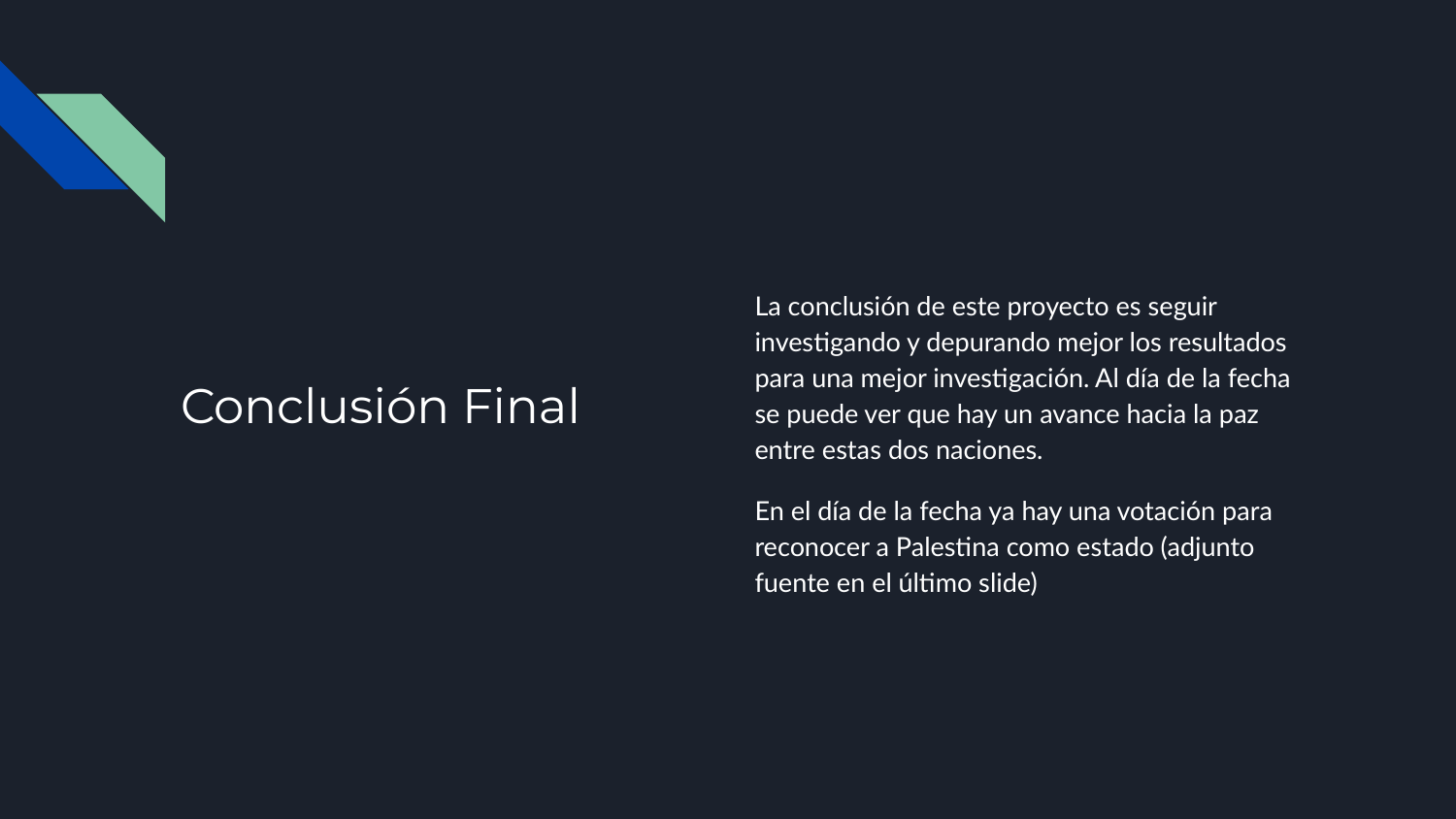

La conclusión de este proyecto es seguir investigando y depurando mejor los resultados para una mejor investigación. Al día de la fecha se puede ver que hay un avance hacia la paz entre estas dos naciones.
En el día de la fecha ya hay una votación para reconocer a Palestina como estado (adjunto fuente en el último slide)
# Conclusión Final